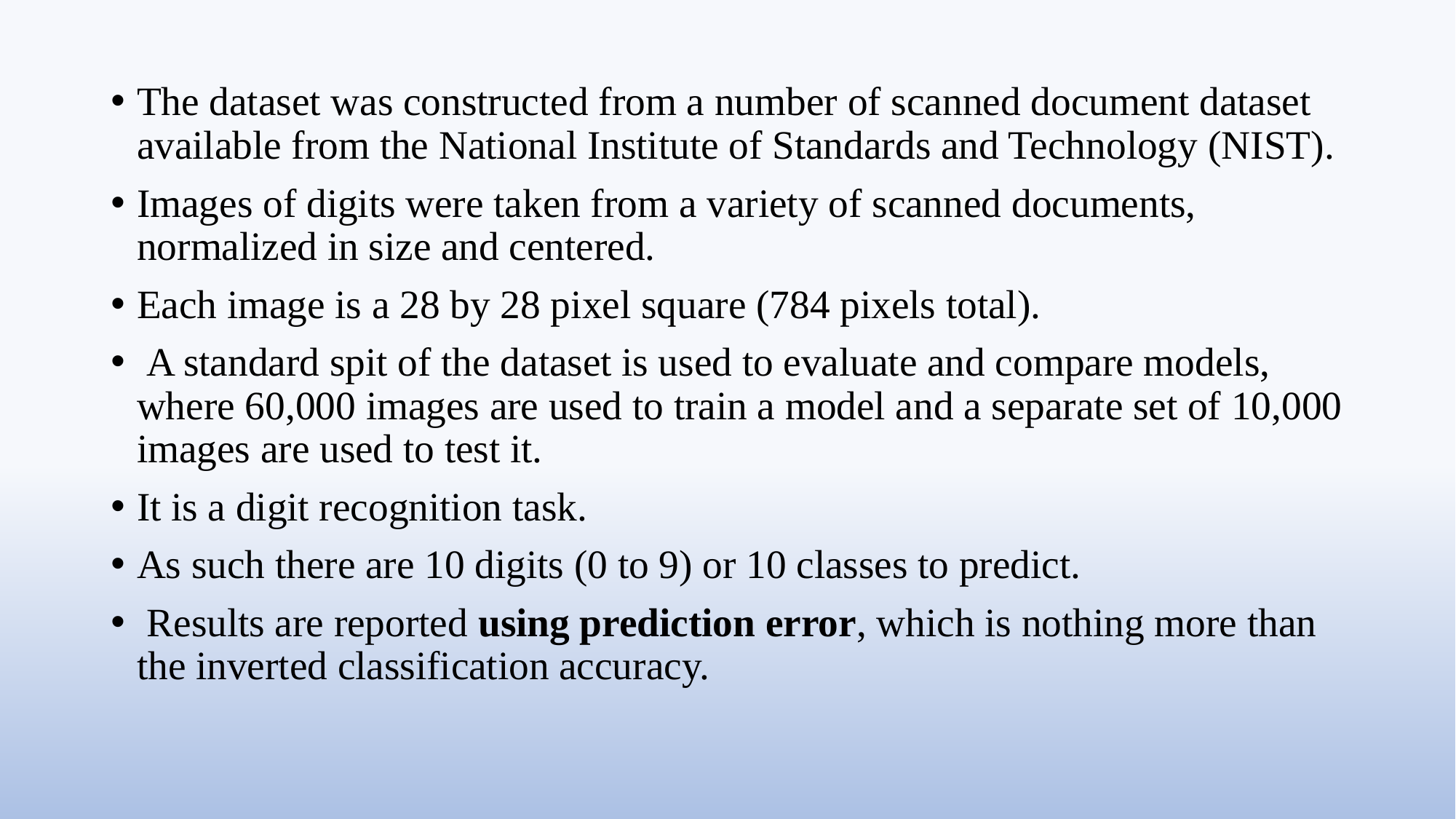

The dataset was constructed from a number of scanned document dataset available from the National Institute of Standards and Technology (NIST).
Images of digits were taken from a variety of scanned documents, normalized in size and centered.
Each image is a 28 by 28 pixel square (784 pixels total).
 A standard spit of the dataset is used to evaluate and compare models, where 60,000 images are used to train a model and a separate set of 10,000 images are used to test it.
It is a digit recognition task.
As such there are 10 digits (0 to 9) or 10 classes to predict.
 Results are reported using prediction error, which is nothing more than the inverted classification accuracy.